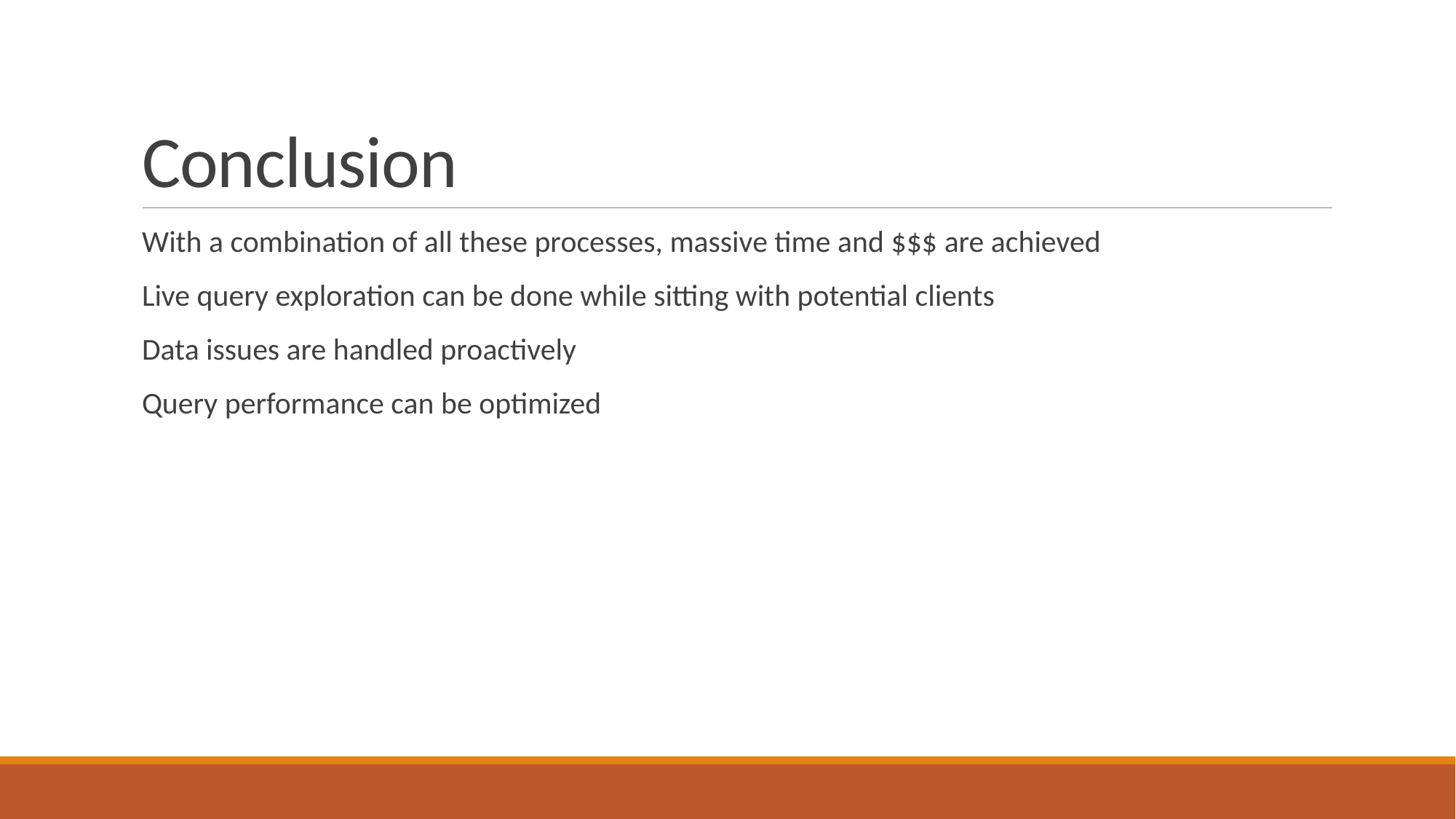

# Conclusion
With a combination of all these processes, massive time and $$$ are achieved
Live query exploration can be done while sitting with potential clients
Data issues are handled proactively
Query performance can be optimized